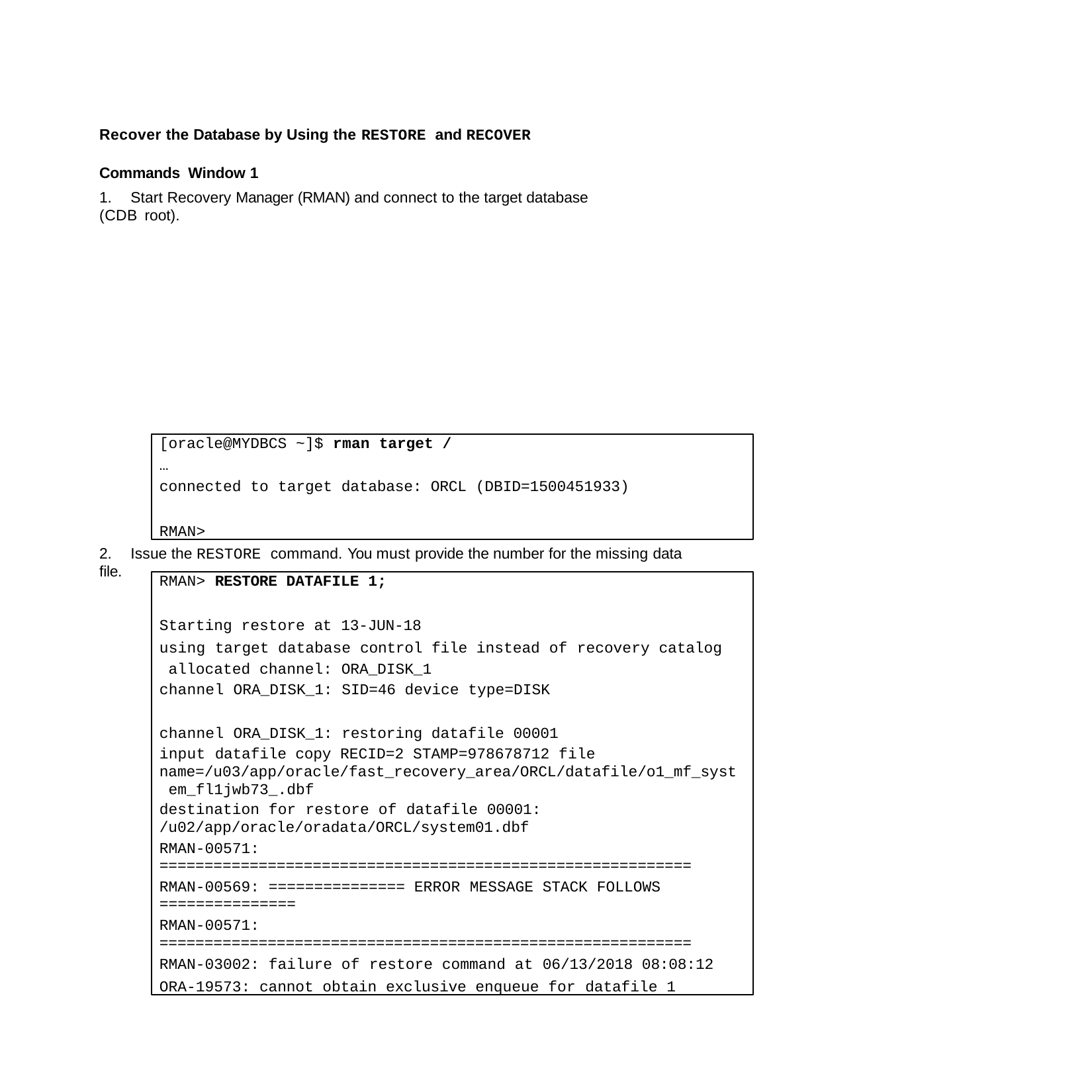

Recover the Database by Using the RESTORE and RECOVER Commands  Window 1
1.	Start Recovery Manager (RMAN) and connect to the target database (CDB root).
[oracle@MYDBCS ~]$ rman target /
…
connected to target database: ORCL (DBID=1500451933)

RMAN>
2.	Issue the RESTORE command. You must provide the number for the missing data file.
RMAN> RESTORE DATAFILE 1;

Starting restore at 13-JUN-18
using target database control file instead of recovery catalog  allocated channel: ORA_DISK_1
channel ORA_DISK_1: SID=46 device type=DISK

channel ORA_DISK_1: restoring datafile 00001  input datafile copy RECID=2 STAMP=978678712 file
name=/u03/app/oracle/fast_recovery_area/ORCL/datafile/o1_mf_syst  em_fl1jwb73_.dbf
destination for restore of datafile 00001:
/u02/app/oracle/oradata/ORCL/system01.dbf
RMAN-00571:
===========================================================
RMAN-00569: =============== ERROR MESSAGE STACK FOLLOWS
===============
RMAN-00571:
===========================================================
RMAN-03002: failure of restore command at 06/13/2018 08:08:12
ORA-19573: cannot obtain exclusive enqueue for datafile 1